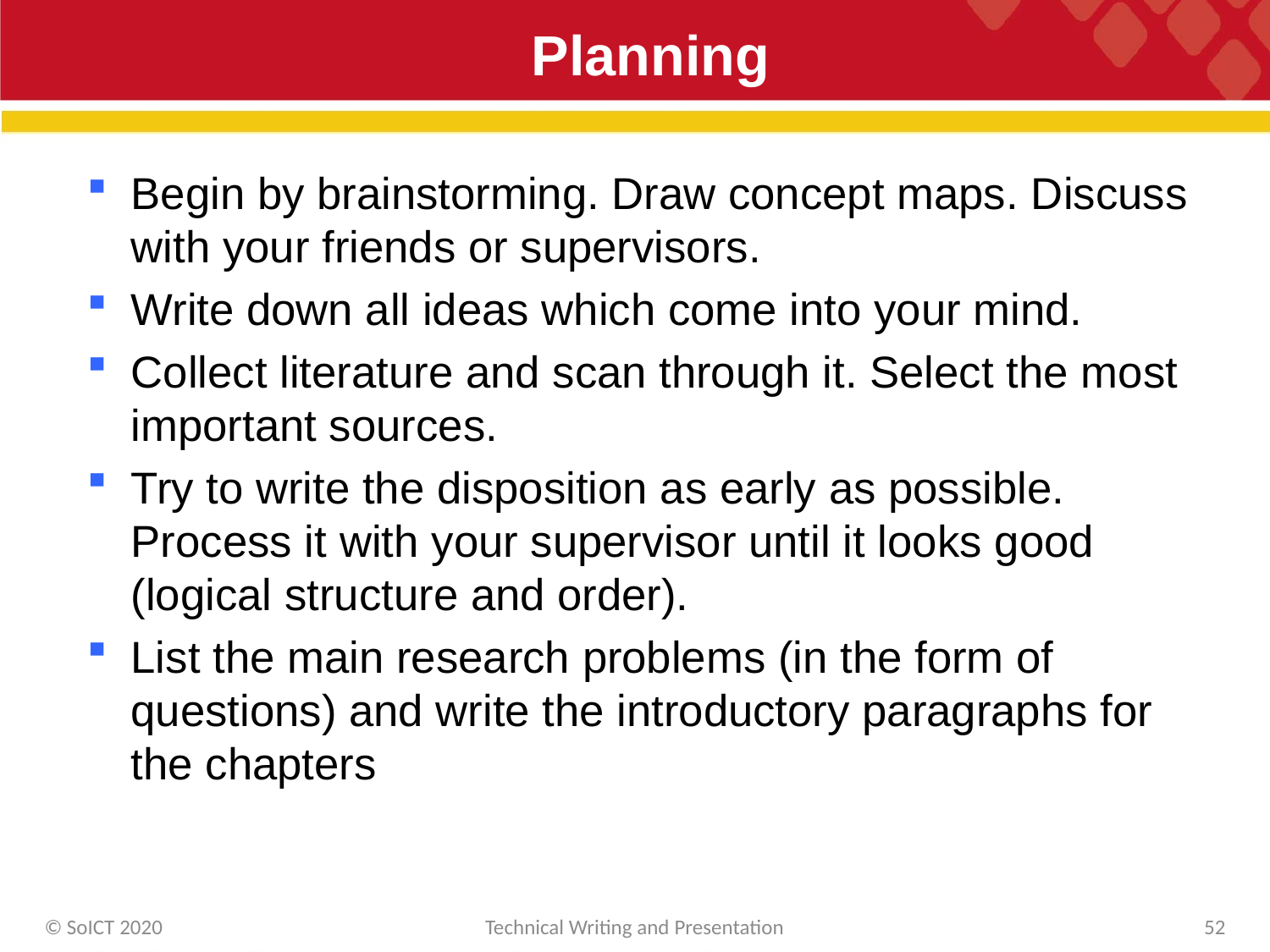

# Planning
Begin by brainstorming. Draw concept maps. Discuss with your friends or supervisors.
Write down all ideas which come into your mind.
Collect literature and scan through it. Select the most important sources.
Try to write the disposition as early as possible. Process it with your supervisor until it looks good (logical structure and order).
List the main research problems (in the form of questions) and write the introductory paragraphs for the chapters
© SoICT 2020
Technical Writing and Presentation
52